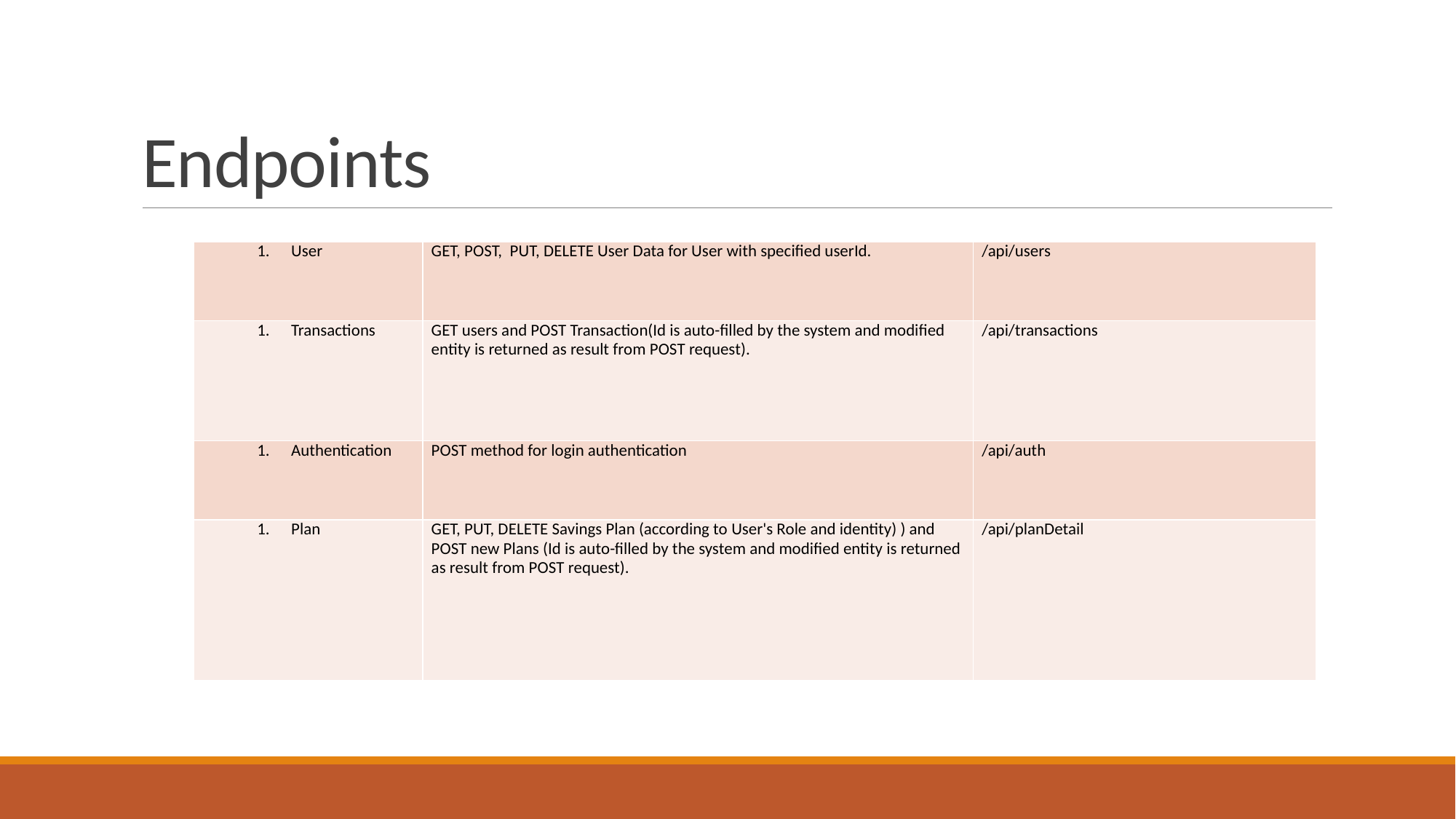

# Endpoints
| User | GET, POST, PUT, DELETE User Data for User with specified userId. | /api/users |
| --- | --- | --- |
| Transactions | GET users and POST Transaction(Id is auto-filled by the system and modified entity is returned as result from POST request). | /api/transactions |
| Authentication | POST method for login authentication | /api/auth |
| Plan | GET, PUT, DELETE Savings Plan (according to User's Role and identity) ) and POST new Plans (Id is auto-filled by the system and modified entity is returned as result from POST request). | /api/planDetail |